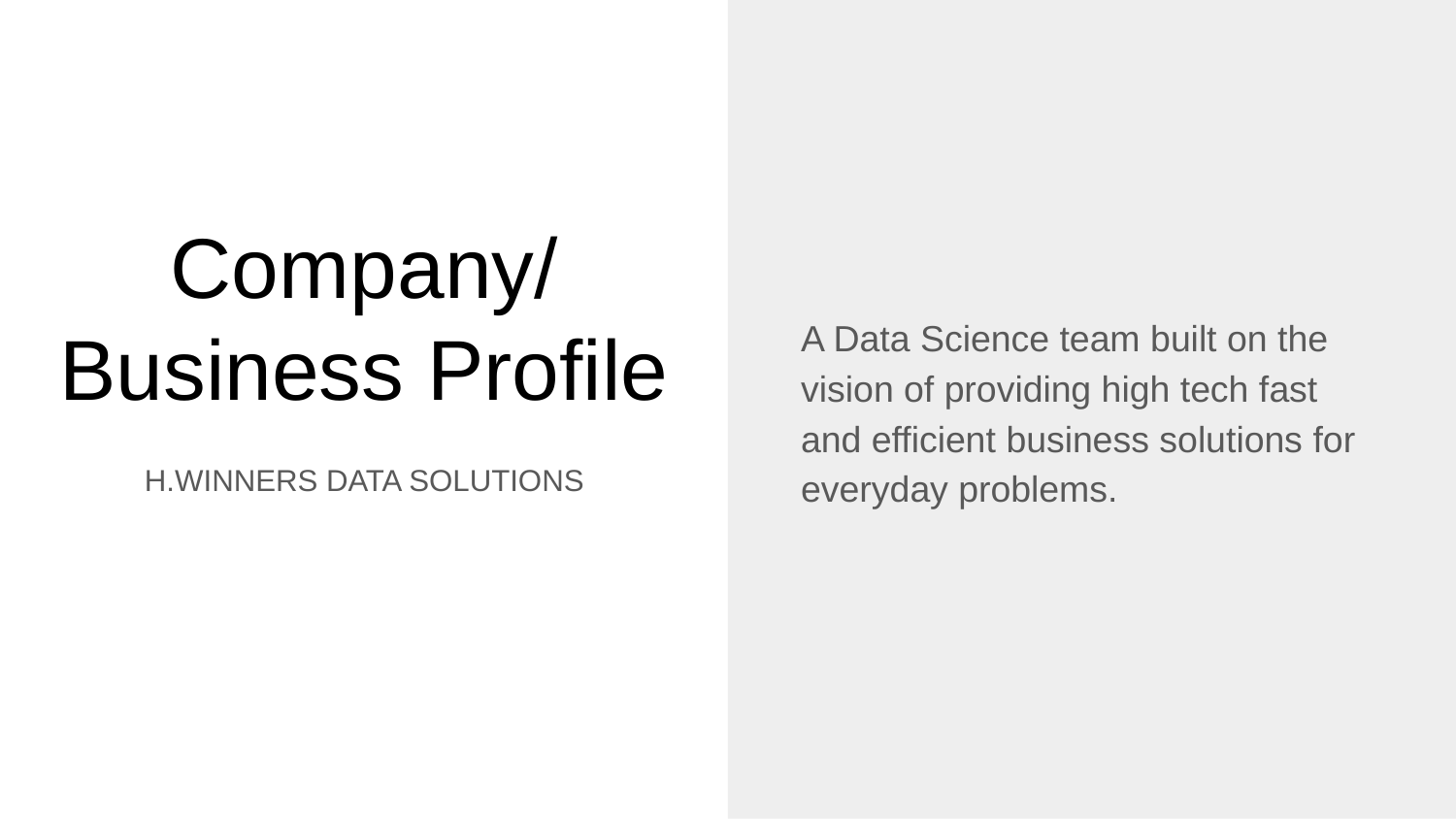

A Data Science team built on the vision of providing high tech fast and efficient business solutions for everyday problems.
# Company/
Business Profile
H.WINNERS DATA SOLUTIONS